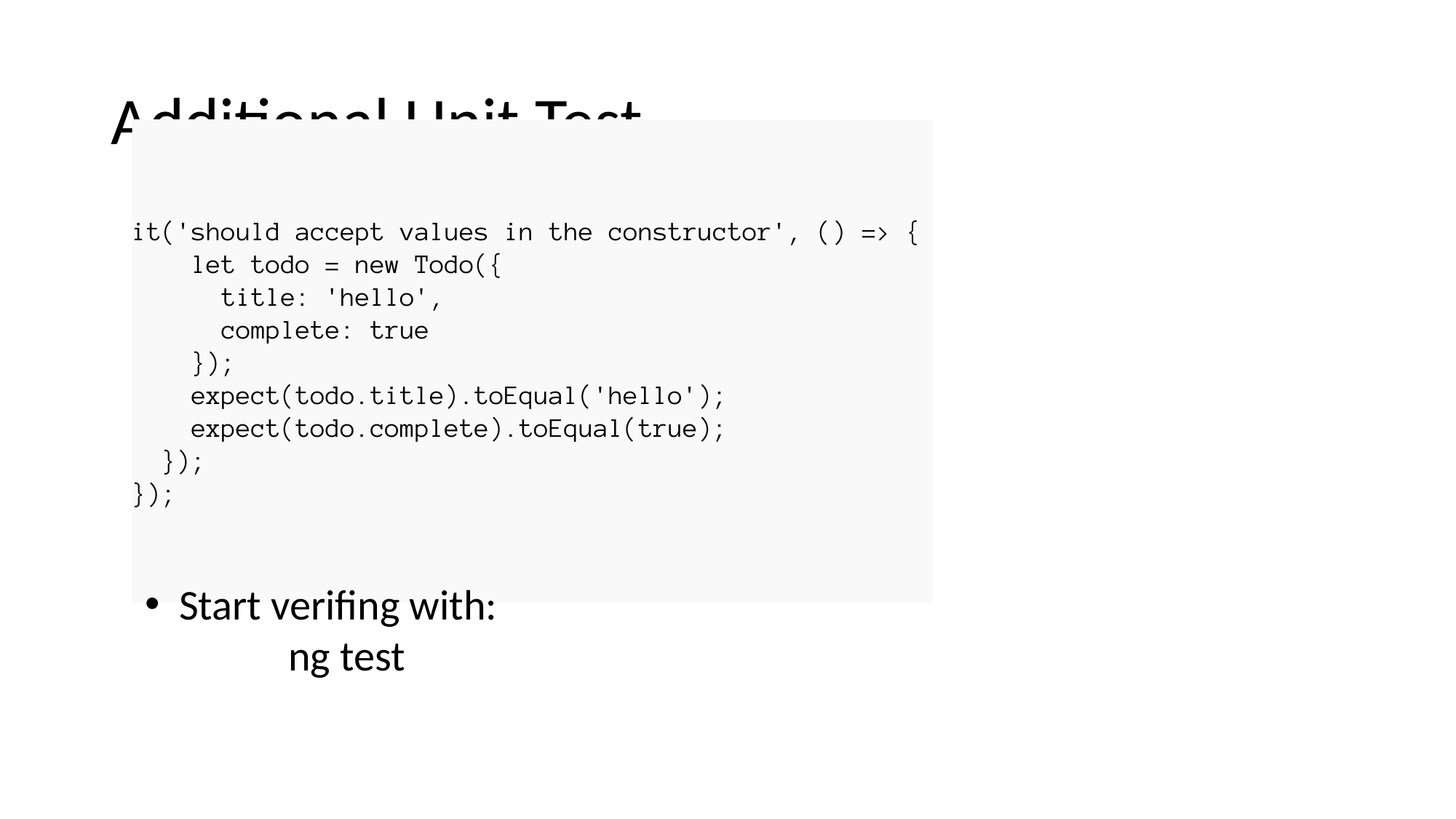

# Additional Unit Test
it('should accept values in the constructor', () => {
    let todo = new Todo({
      title: 'hello',
      complete: true
    });
    expect(todo.title).toEqual('hello');
    expect(todo.complete).toEqual(true);
  });
});
Start verifing with:
	ng test